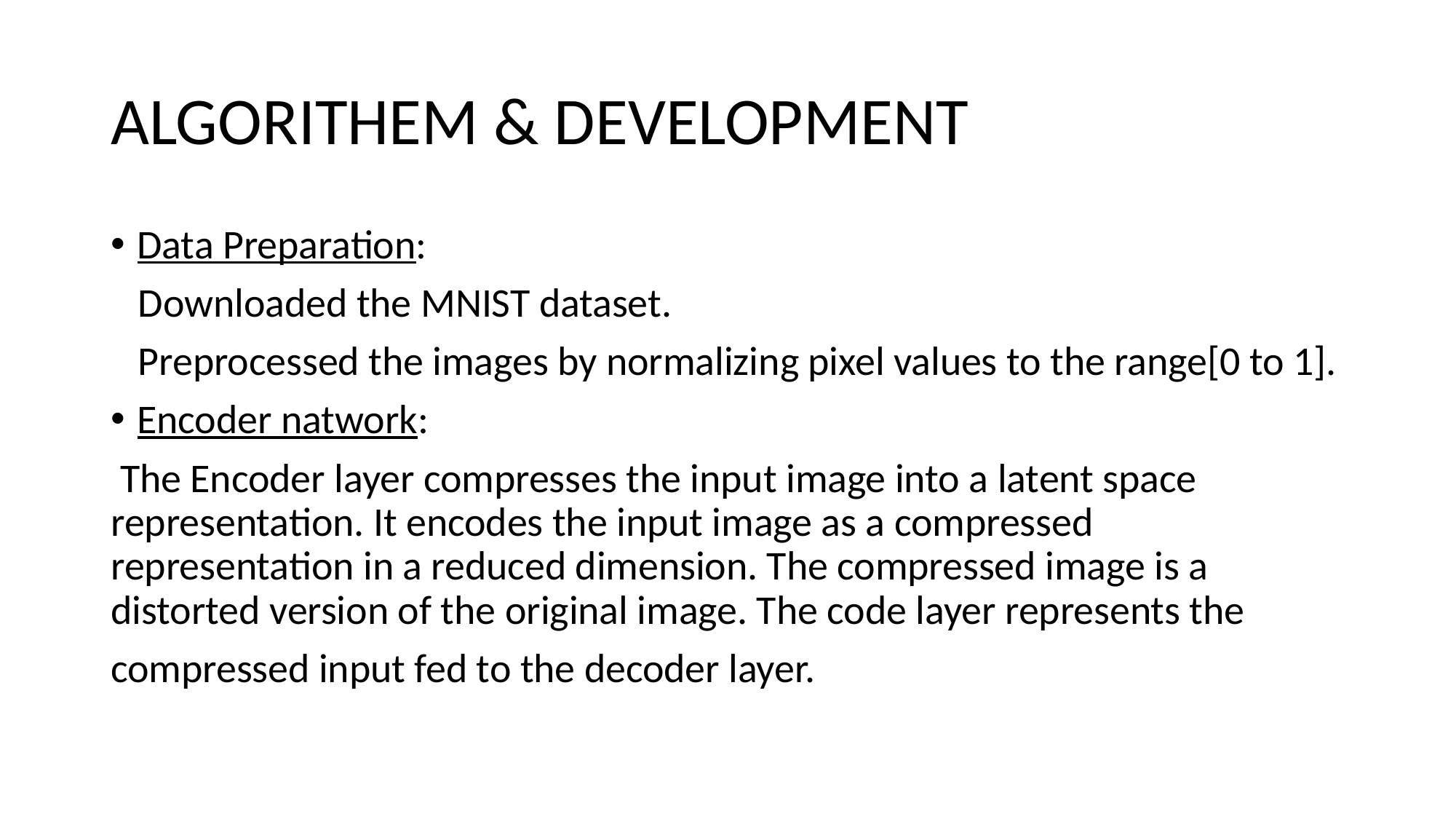

# ALGORITHEM & DEVELOPMENT
Data Preparation:
   Downloaded the MNIST dataset.
   Preprocessed the images by normalizing pixel values to the range[0 to 1].
Encoder natwork:
 The Encoder layer compresses the input image into a latent space representation. It encodes the input image as a compressed representation in a reduced dimension. The compressed image is a distorted version of the original image. The code layer represents the
compressed input fed to the decoder layer.